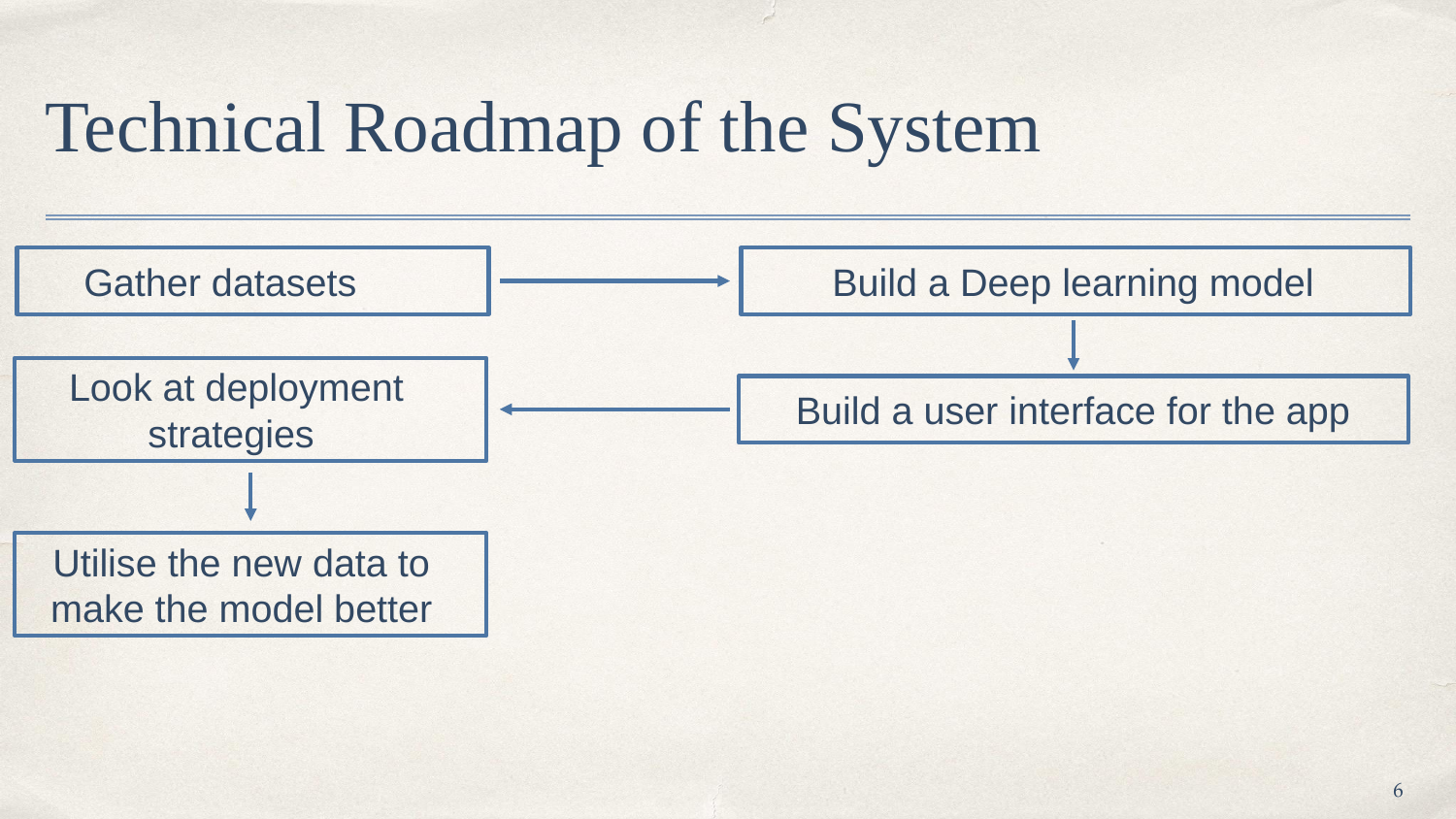

# Technical Roadmap of the System

Gather datasets
Build a Deep learning model

Look at deployment strategies

Build a user interface for the app

Utilise the new data to make the model better
6